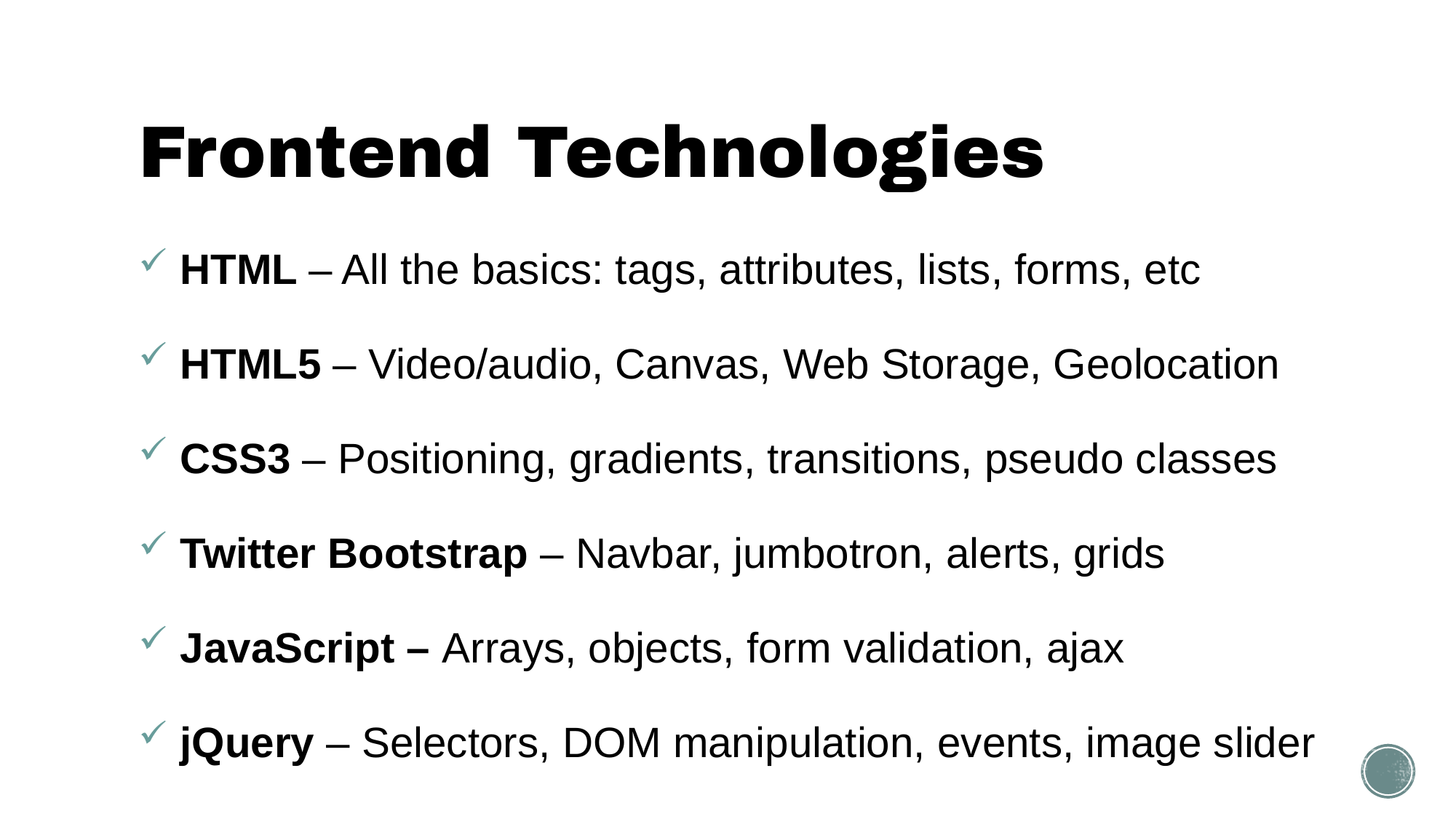

# Frontend Technologies
 HTML – All the basics: tags, attributes, lists, forms, etc
 HTML5 – Video/audio, Canvas, Web Storage, Geolocation
 CSS3 – Positioning, gradients, transitions, pseudo classes
 Twitter Bootstrap – Navbar, jumbotron, alerts, grids
 JavaScript – Arrays, objects, form validation, ajax
 jQuery – Selectors, DOM manipulation, events, image slider